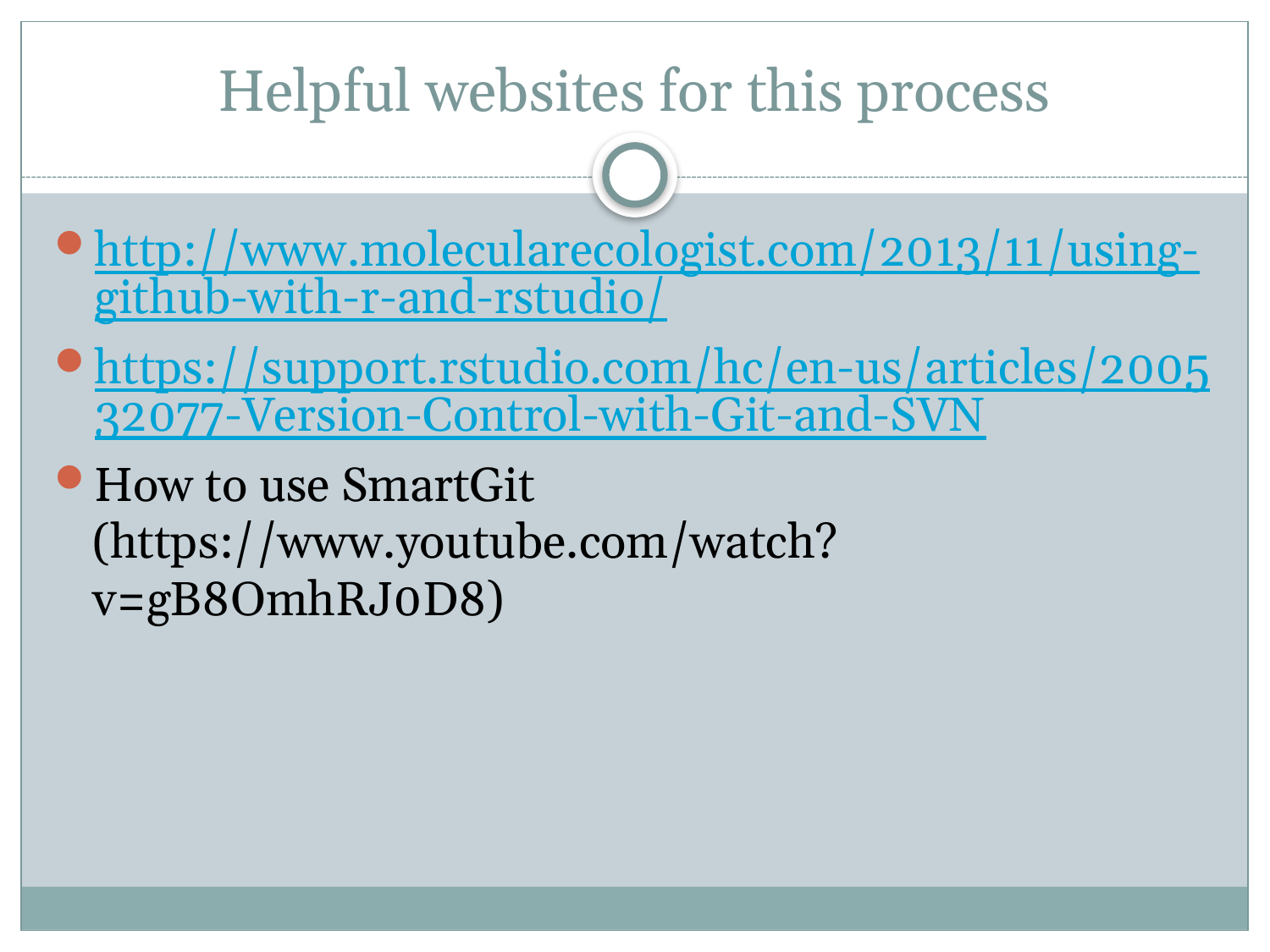

# Helpful websites for this process
http://www.molecularecologist.com/2013/11/using-github-with-r-and-rstudio/
https://support.rstudio.com/hc/en-us/articles/200532077-Version-Control-with-Git-and-SVN
How to use SmartGit (https://www.youtube.com/watch?v=gB8OmhRJ0D8)